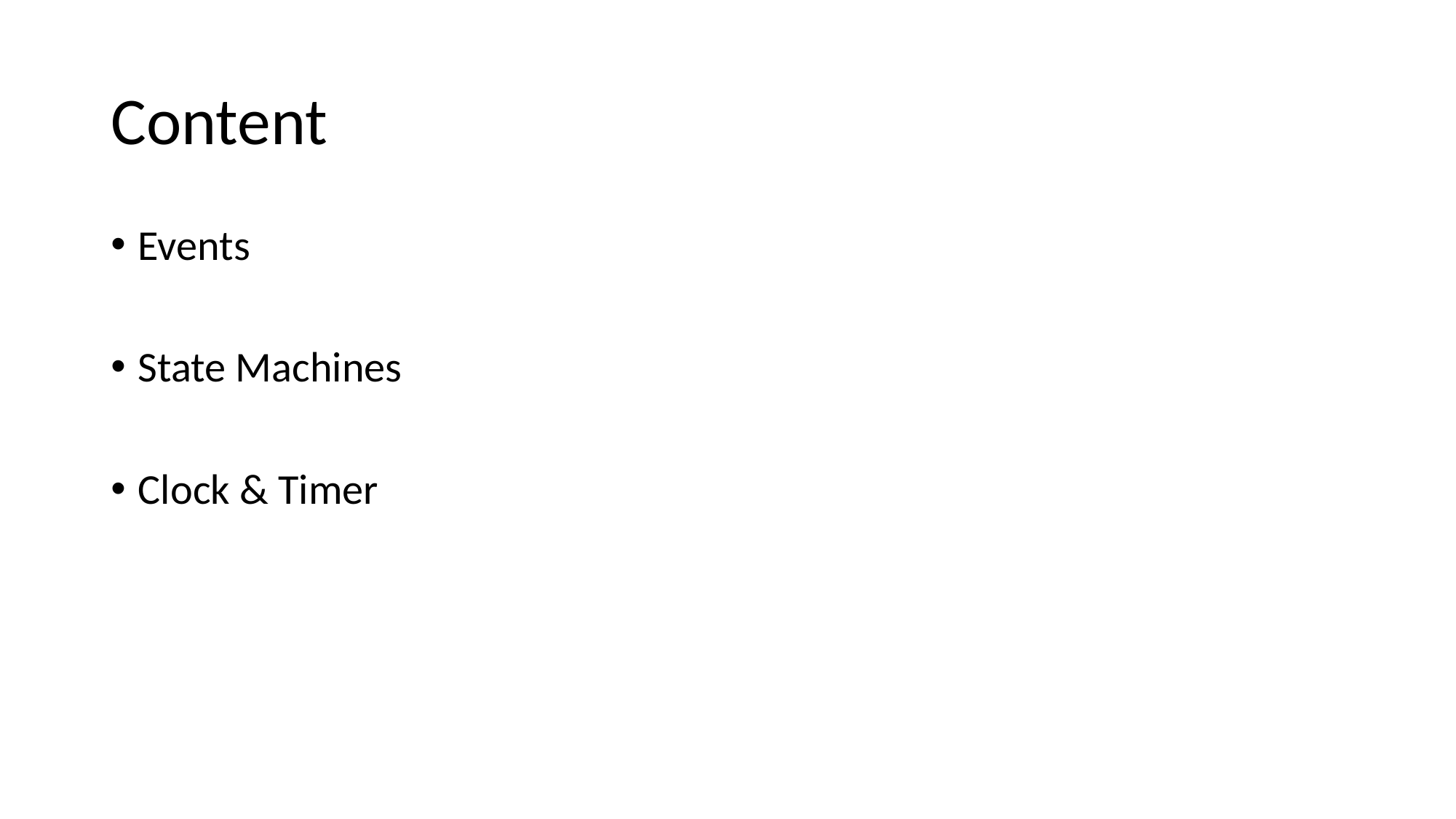

# Content
Events

State Machines

Clock & Timer